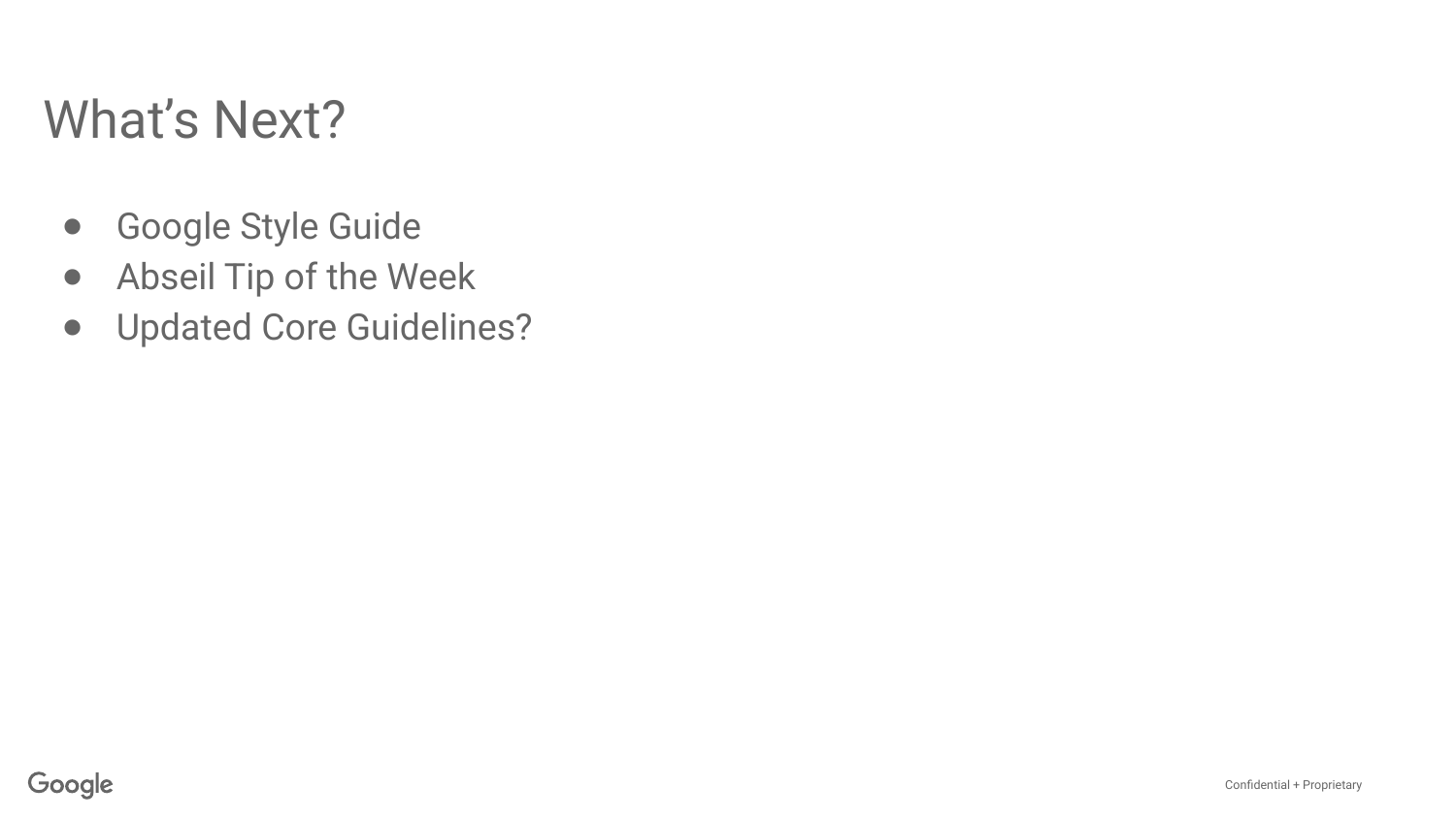

# What’s Next?
Google Style Guide
Abseil Tip of the Week
Updated Core Guidelines?